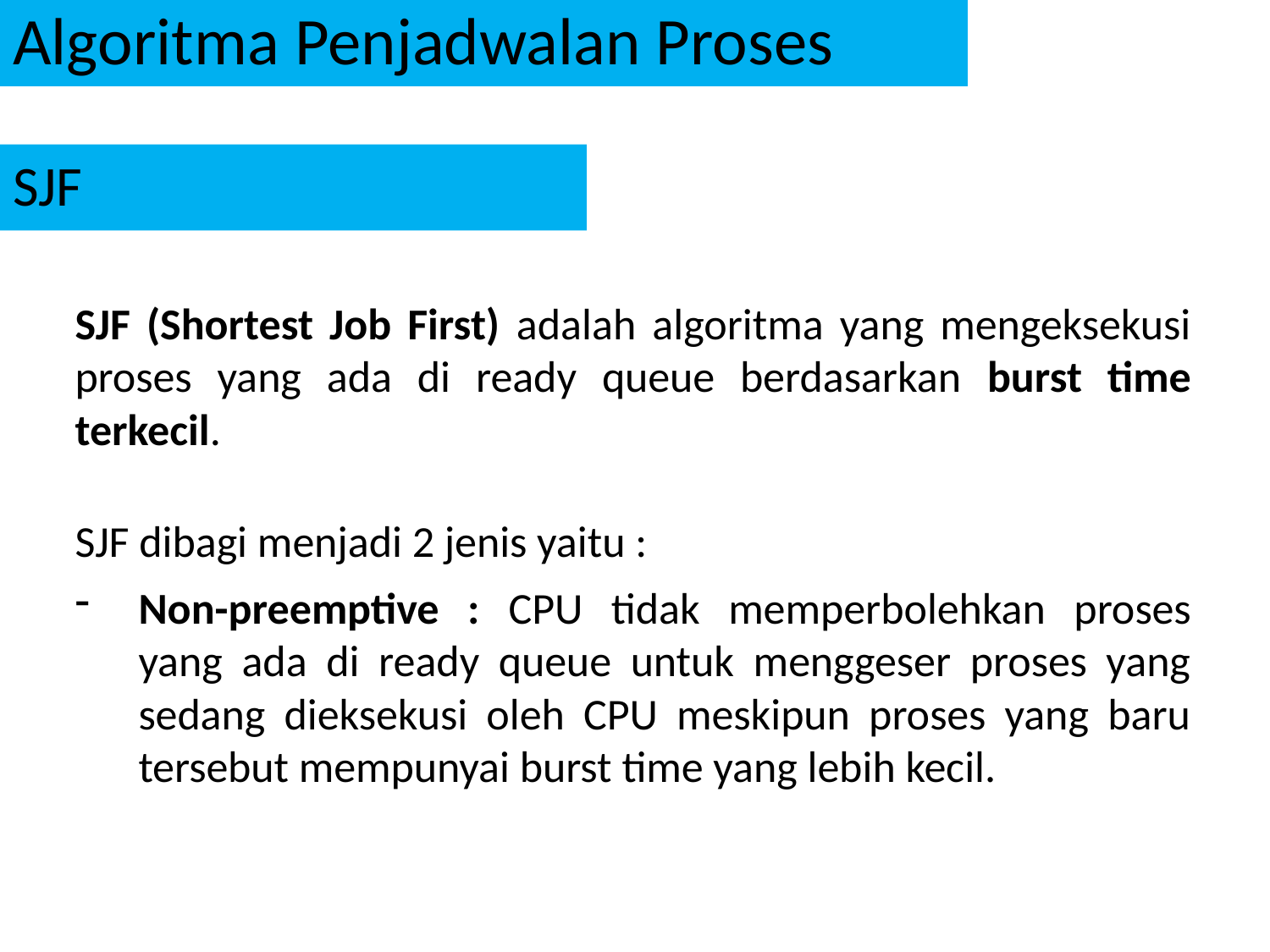

# Algoritma Penjadwalan Proses
SJF
SJF (Shortest Job First) adalah algoritma yang mengeksekusi proses yang ada di ready queue berdasarkan burst time terkecil.
SJF dibagi menjadi 2 jenis yaitu :
Non-preemptive : CPU tidak memperbolehkan proses yang ada di ready queue untuk menggeser proses yang sedang dieksekusi oleh CPU meskipun proses yang baru tersebut mempunyai burst time yang lebih kecil.